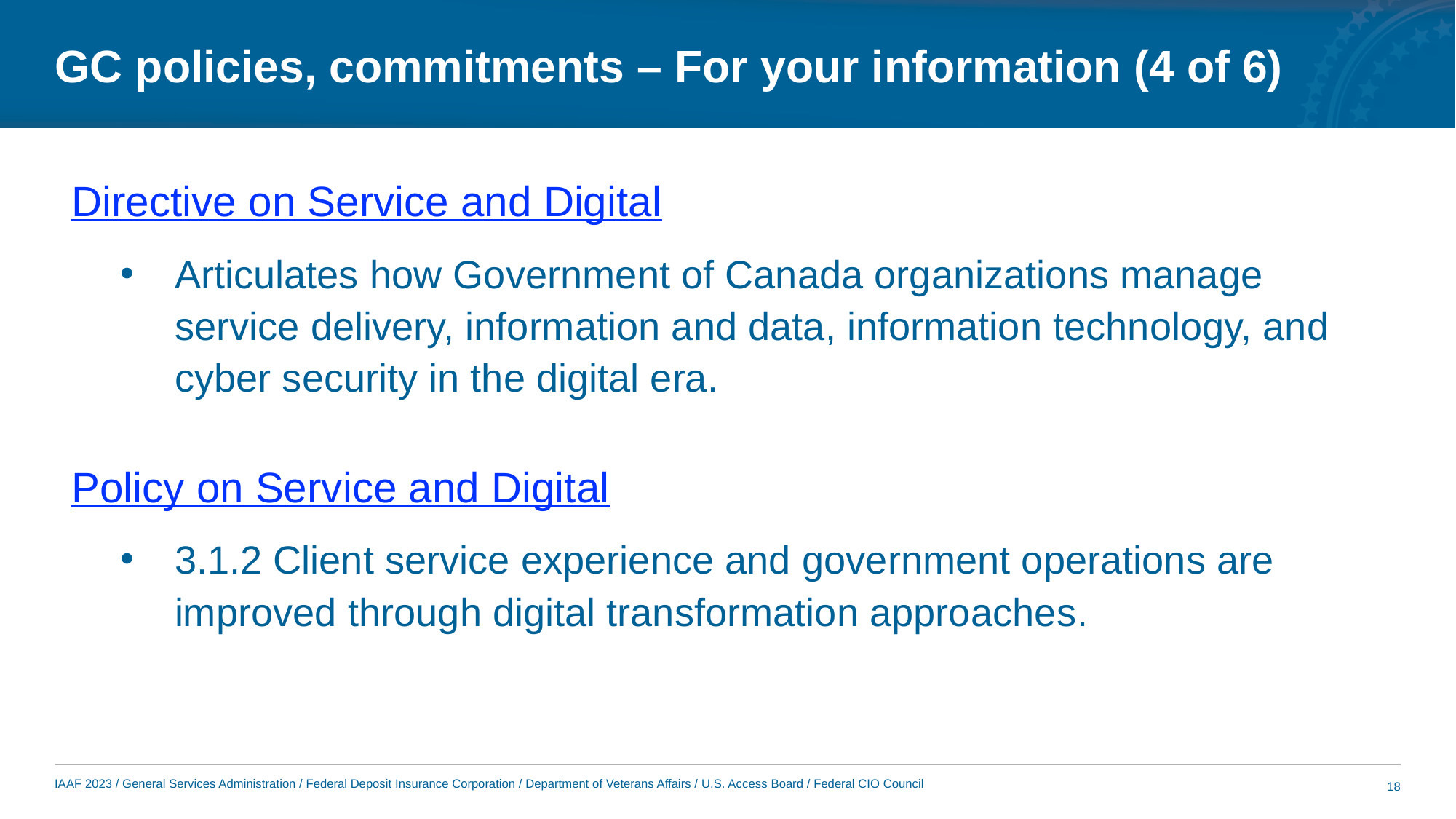

# GC policies, commitments – For your information (4 of 6)
Directive on Service and Digital
Articulates how Government of Canada organizations manage service delivery, information and data, information technology, and cyber security in the digital era.
Policy on Service and Digital
3.1.2 Client service experience and government operations are improved through digital transformation approaches.
18